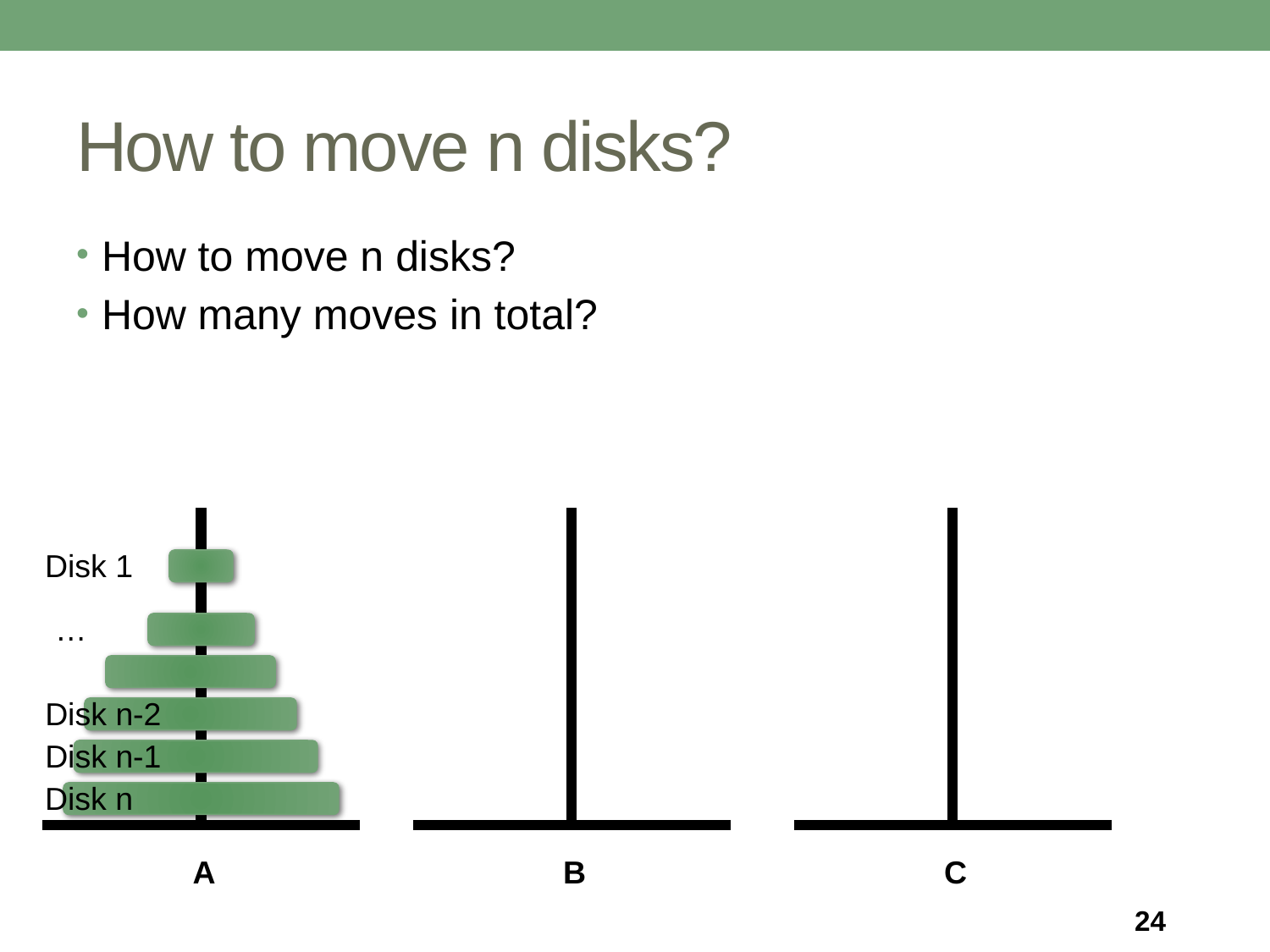

# How to move n disks?
How to move n disks?
How many moves in total?
Disk 1

…

Disk n-2

Disk n-1

Disk n

A
B
C
24